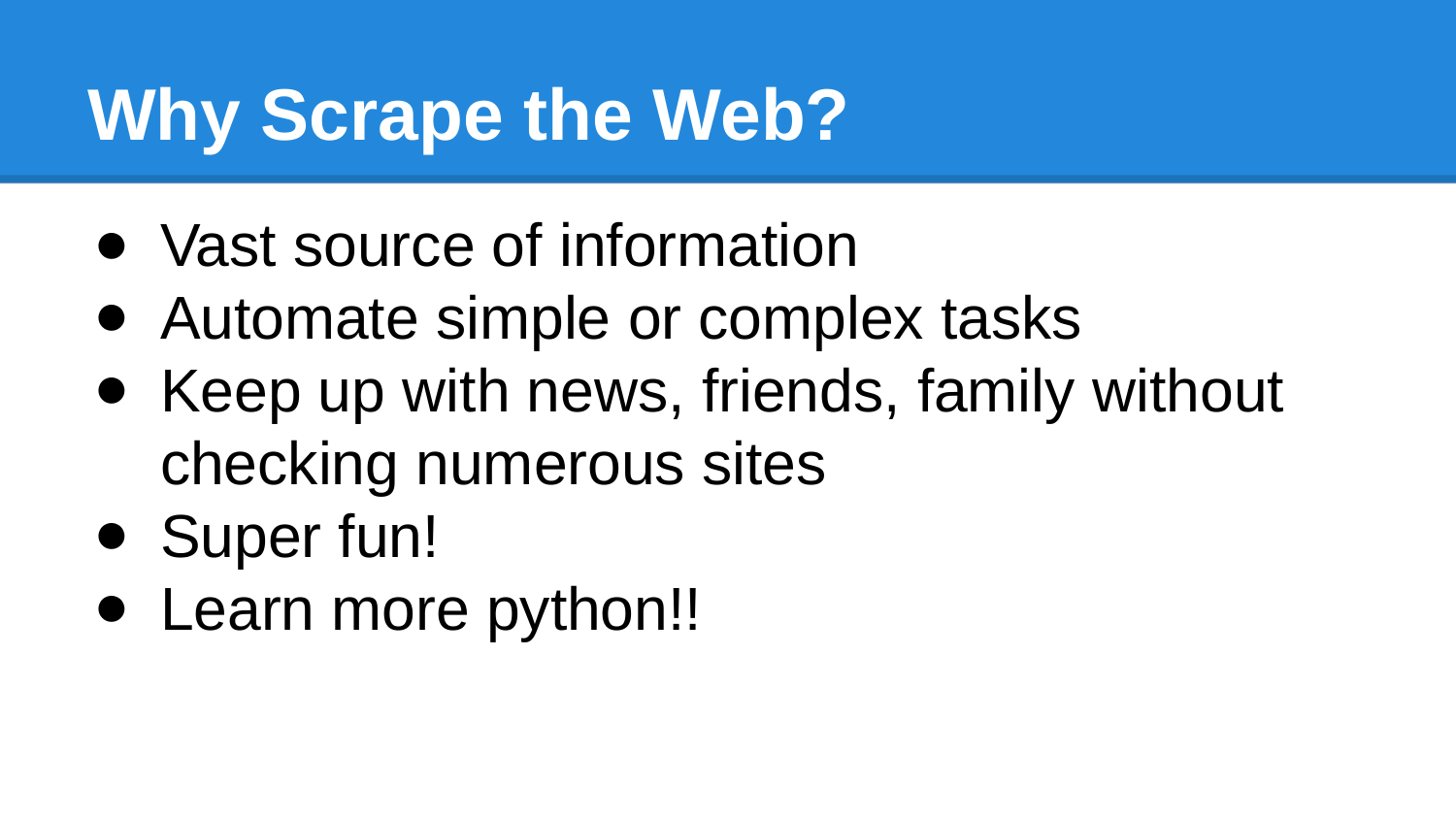

# Why Scrape the Web?
Vast source of information
Automate simple or complex tasks
Keep up with news, friends, family without checking numerous sites
Super fun!
Learn more python!!